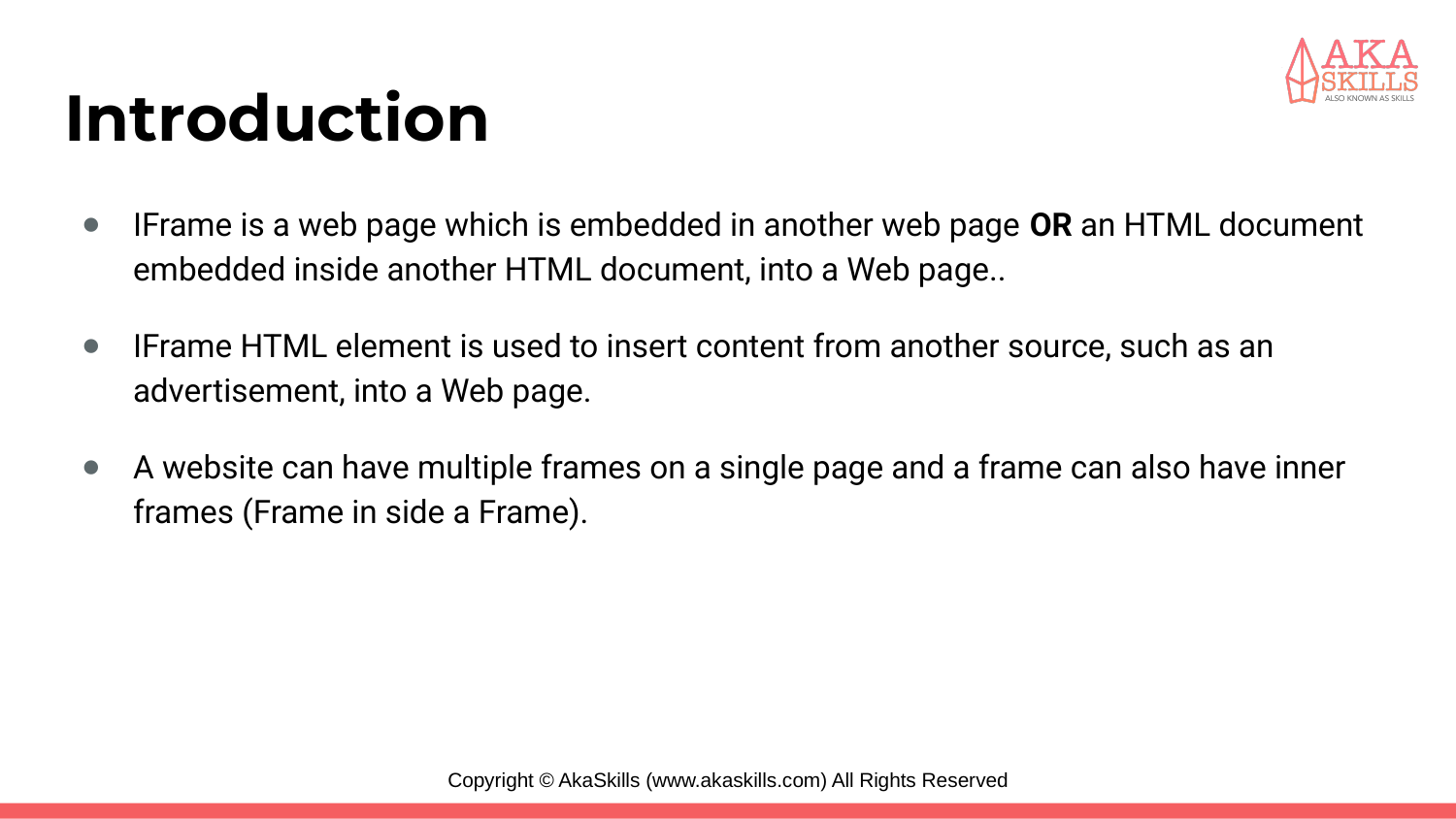

# Introduction
IFrame is a web page which is embedded in another web page OR an HTML document embedded inside another HTML document, into a Web page..
IFrame HTML element is used to insert content from another source, such as an advertisement, into a Web page.
A website can have multiple frames on a single page and a frame can also have inner frames (Frame in side a Frame).